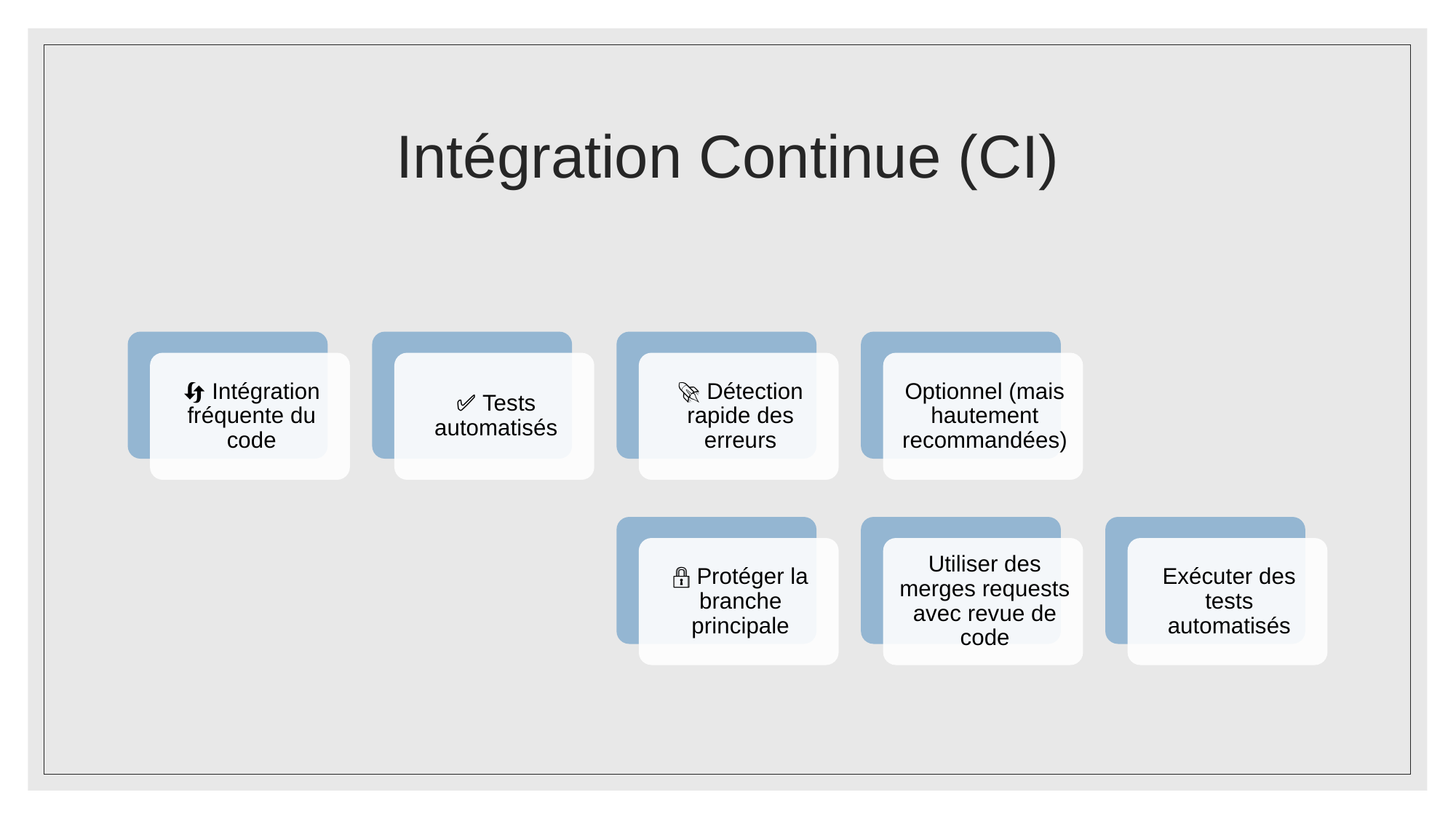

# Intégration Continue (CI)
🔄 Intégration fréquente du code
✅ Tests automatisés
🚀 Détection rapide des erreurs
Optionnel (mais hautement recommandées)
🔒 Protéger la branche principale
Utiliser des merges requests avec revue de code
Exécuter des tests automatisés